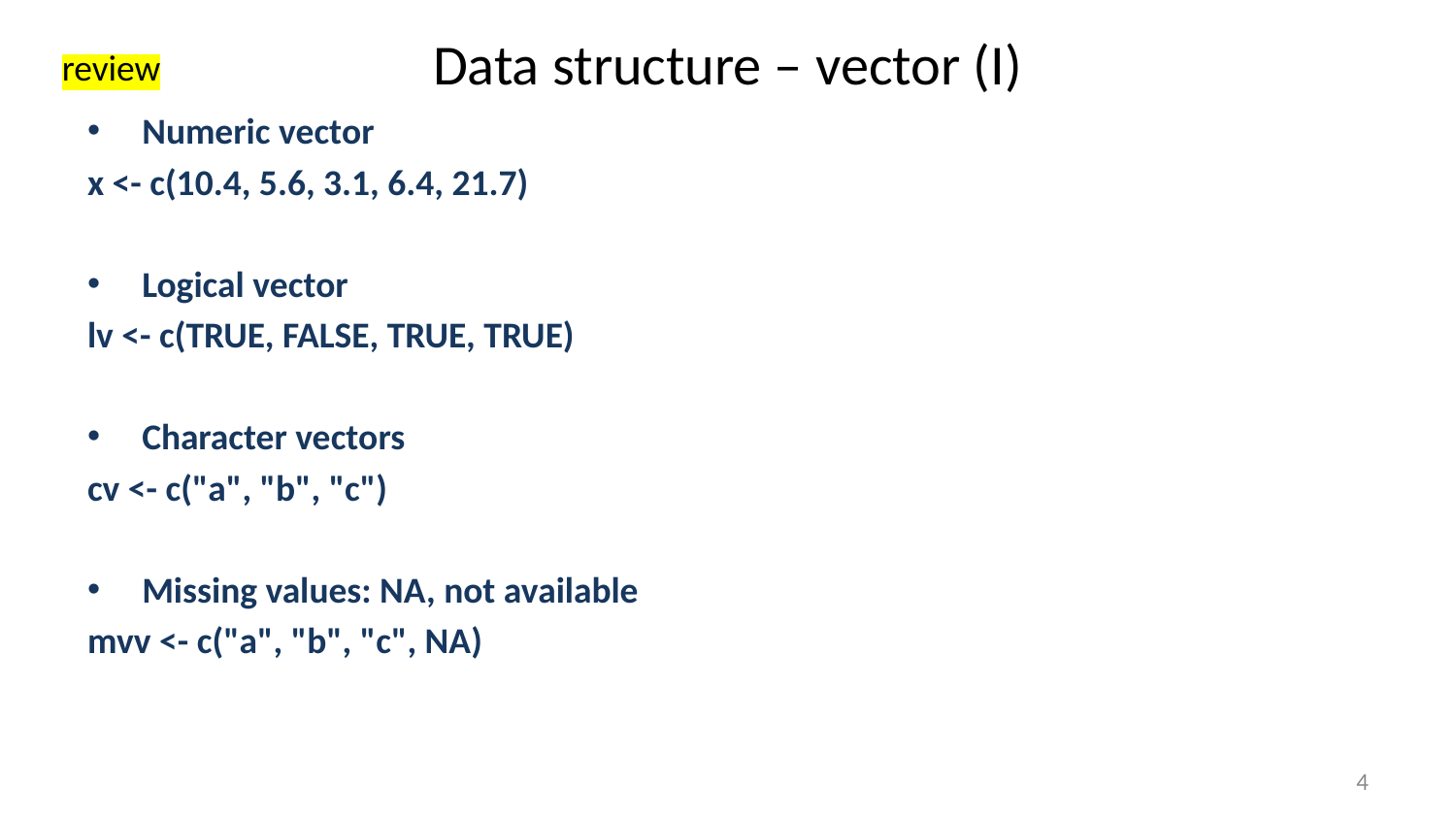

# Data structure – vector (I)
review
Numeric vector
x <- c(10.4, 5.6, 3.1, 6.4, 21.7)

Logical vector
lv <- c(TRUE, FALSE, TRUE, TRUE)

Character vectors
cv <- c("a", "b", "c")

Missing values: NA, not available
mvv <- c("a", "b", "c", NA)

4